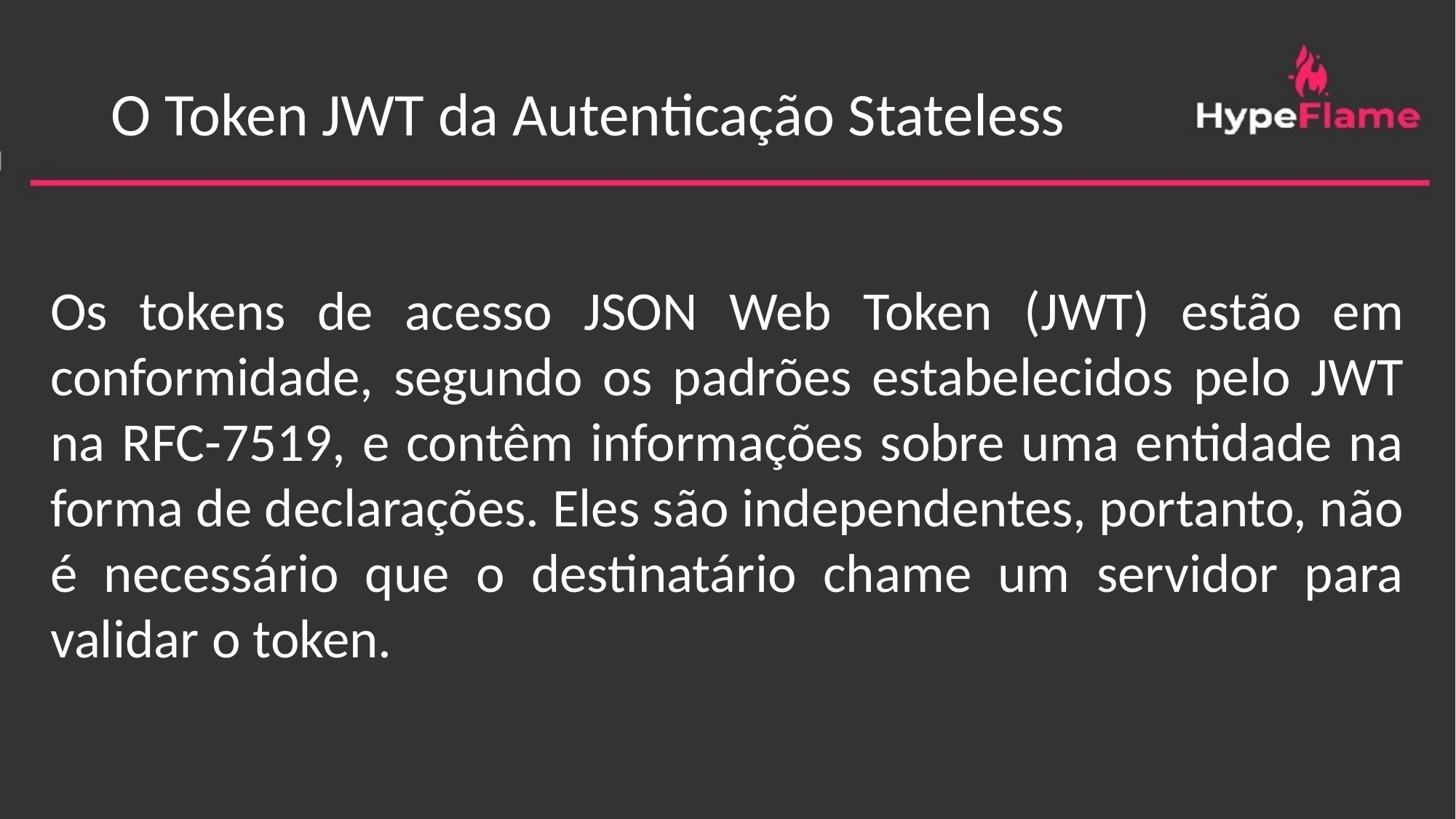

# O Token JWT da Autenticação Stateless
Os tokens de acesso JSON Web Token (JWT) estão em conformidade, segundo os padrões estabelecidos pelo JWT na RFC-7519, e contêm informações sobre uma entidade na forma de declarações. Eles são independentes, portanto, não é necessário que o destinatário chame um servidor para validar o token.